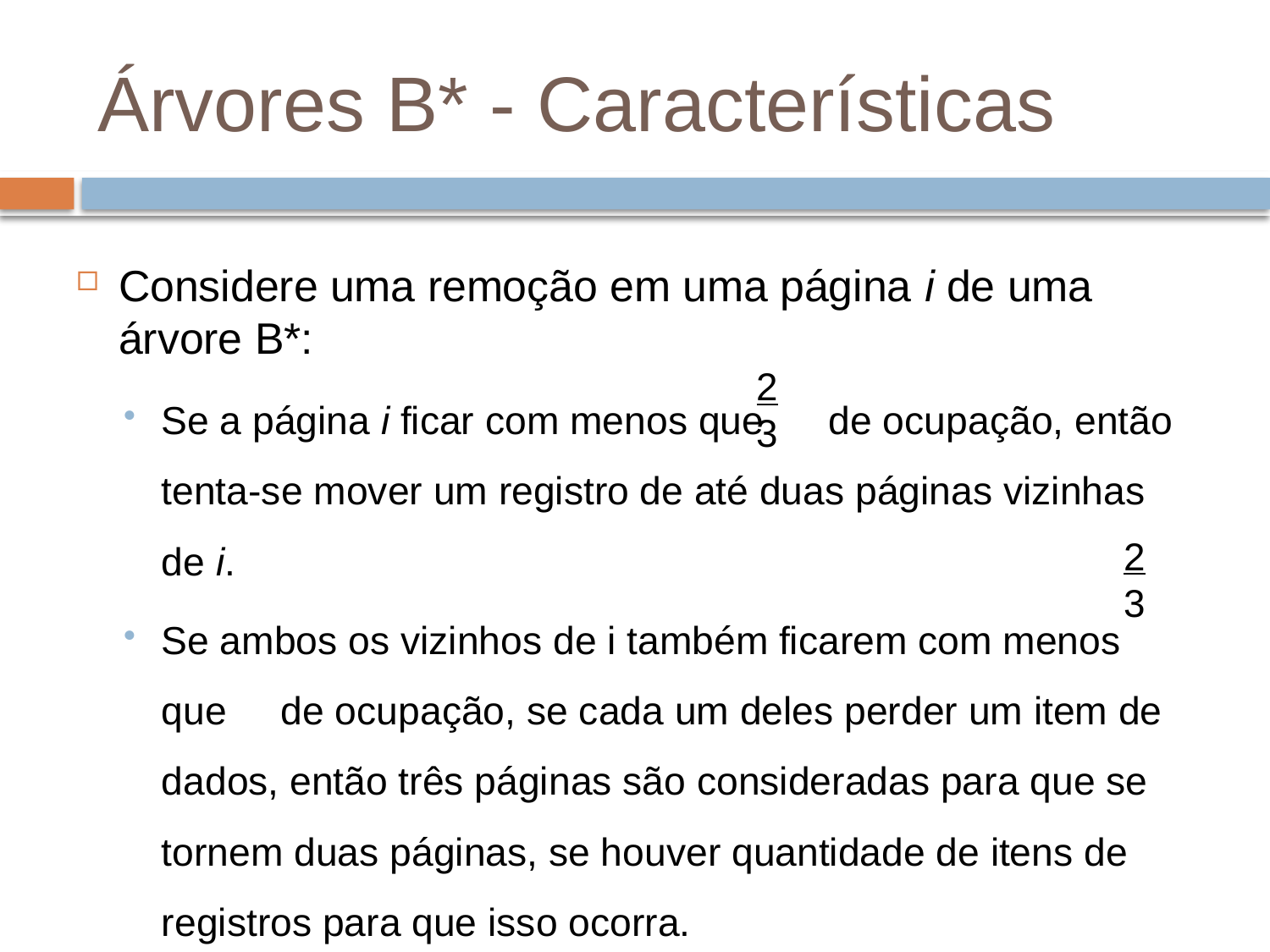

# Árvores B* - Características

Considere uma remoção em uma página i de uma árvore B*:
Se a página i ficar com menos que      de ocupação, então tenta-se mover um registro de até duas páginas vizinhas de i.
Se ambos os vizinhos de i também ficarem com menos que     de ocupação, se cada um deles perder um item de dados, então três páginas são consideradas para que se tornem duas páginas, se houver quantidade de itens de registros para que isso ocorra.
23
23